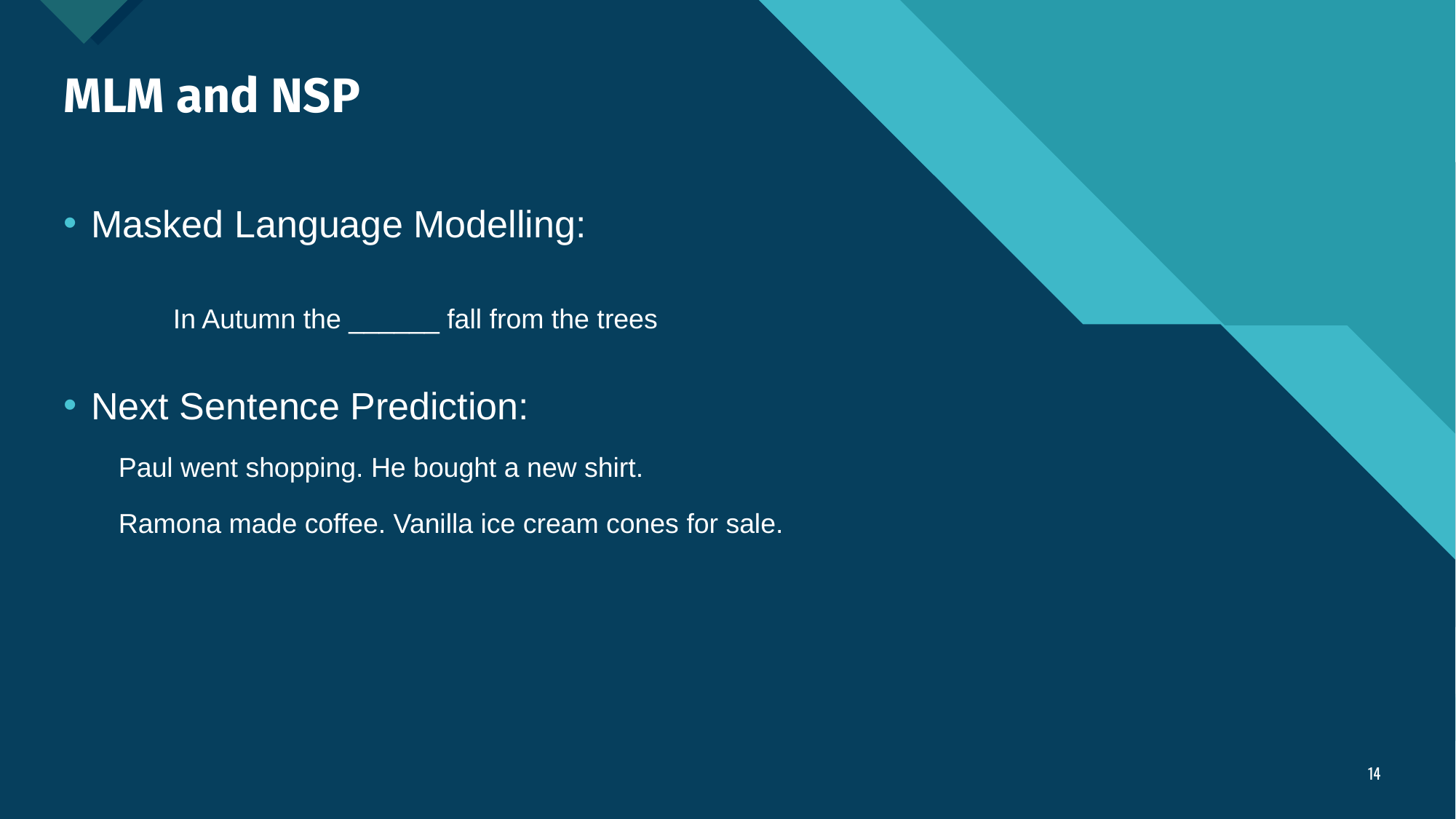

# MLM and NSP
Masked Language Modelling:

	In Autumn the ______ fall from the trees

Next Sentence Prediction:
Paul went shopping. He bought a new shirt.
Ramona made coffee. Vanilla ice cream cones for sale.

14